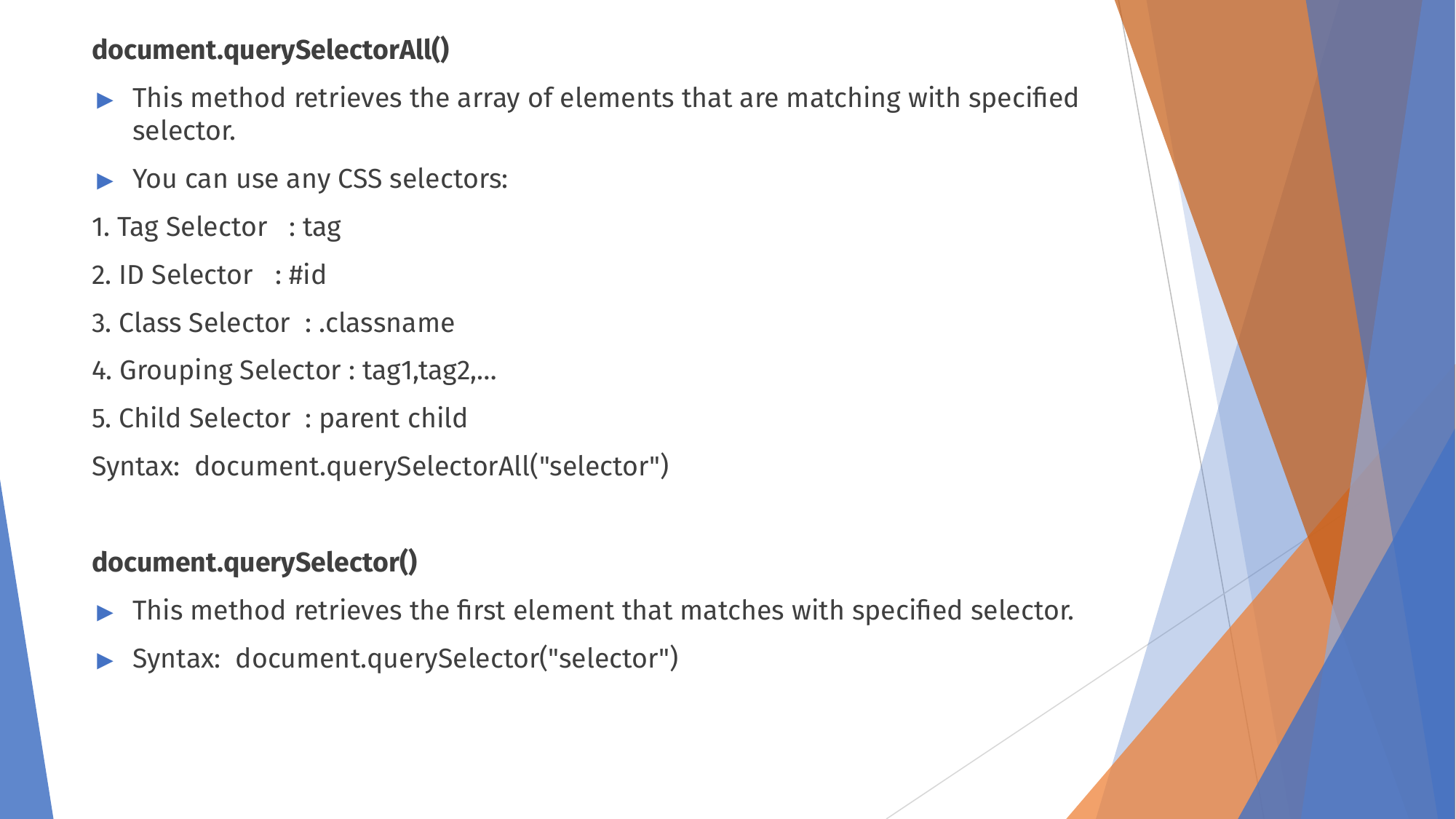

document.querySelectorAll()
This method retrieves the array of elements that are matching with specified selector.
You can use any CSS selectors:
1. Tag Selector   : tag
2. ID Selector   : #id
3. Class Selector  : .classname
4. Grouping Selector : tag1,tag2,…
5. Child Selector  : parent child
Syntax:  document.querySelectorAll("selector")

document.querySelector()
This method retrieves the first element that matches with specified selector.
Syntax:  document.querySelector("selector")